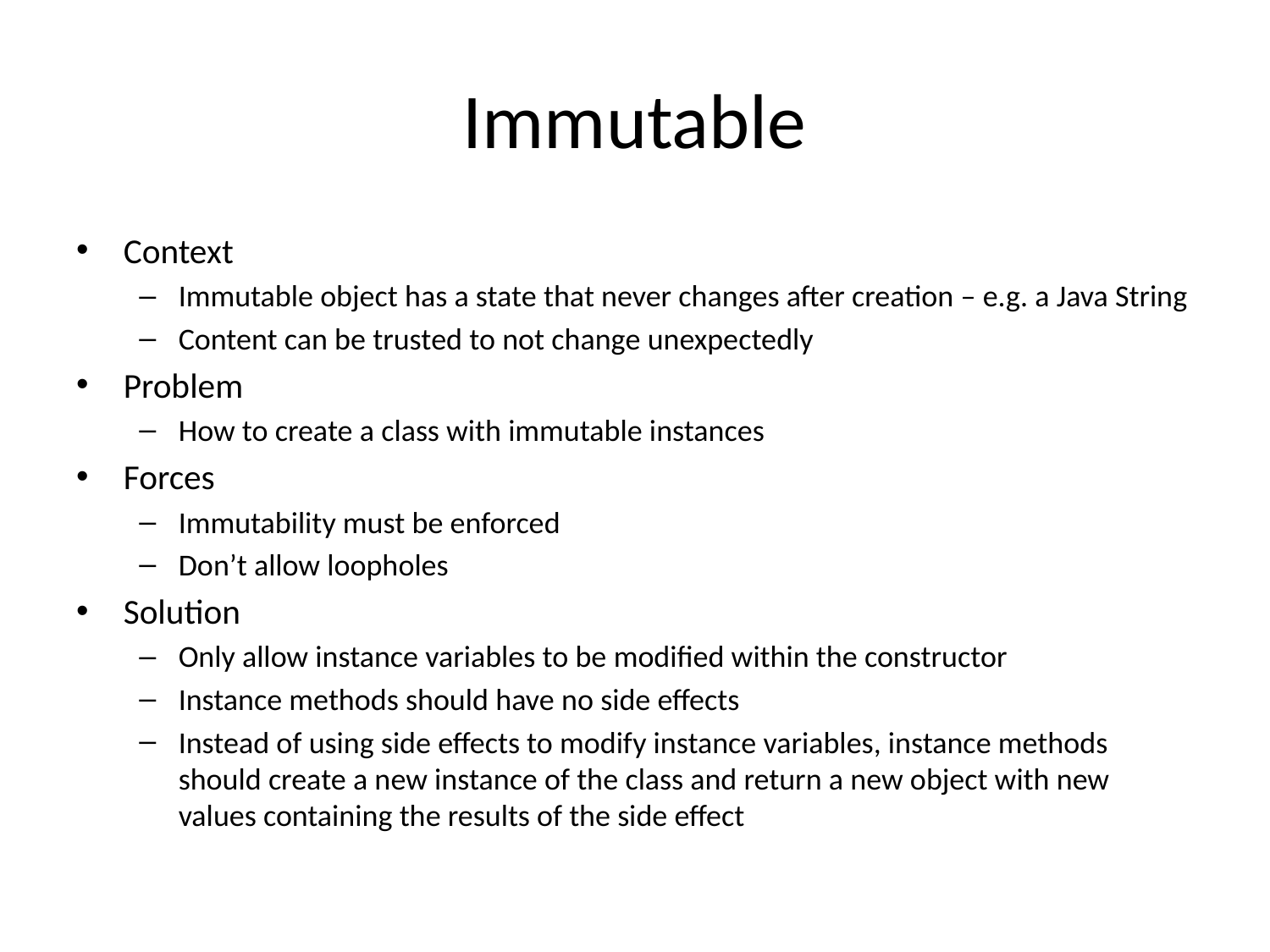

# Immutable
Context
Immutable object has a state that never changes after creation – e.g. a Java String
Content can be trusted to not change unexpectedly
Problem
How to create a class with immutable instances
Forces
Immutability must be enforced
Don’t allow loopholes
Solution
Only allow instance variables to be modified within the constructor
Instance methods should have no side effects
Instead of using side effects to modify instance variables, instance methods should create a new instance of the class and return a new object with new values containing the results of the side effect